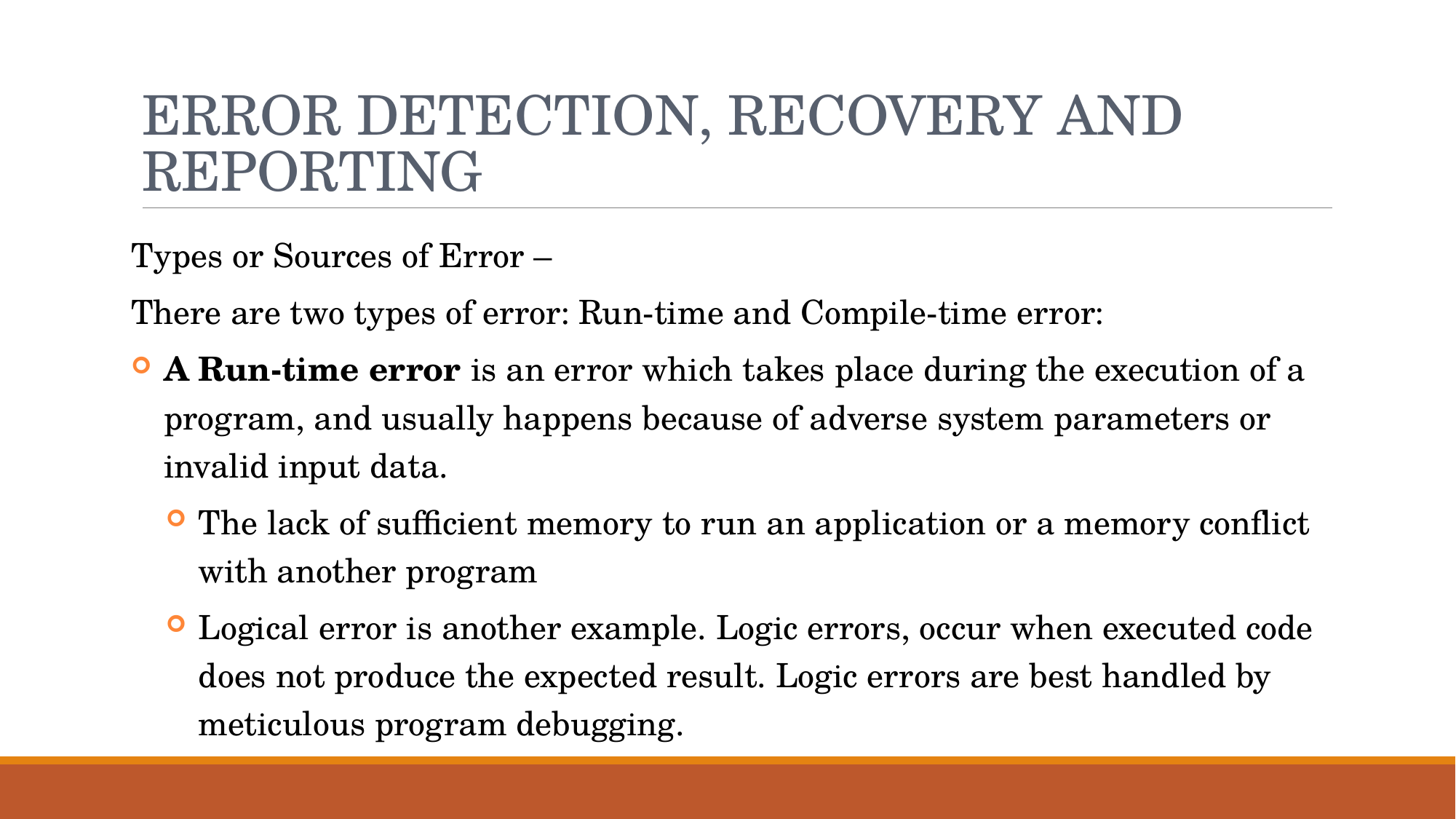

# Error Detection, Recovery and Reporting
Types or Sources of Error –
There are two types of error: Run-time and Compile-time error:
A Run-time error is an error which takes place during the execution of a program, and usually happens because of adverse system parameters or invalid input data.
The lack of sufficient memory to run an application or a memory conflict with another program
Logical error is another example. Logic errors, occur when executed code does not produce the expected result. Logic errors are best handled by meticulous program debugging.